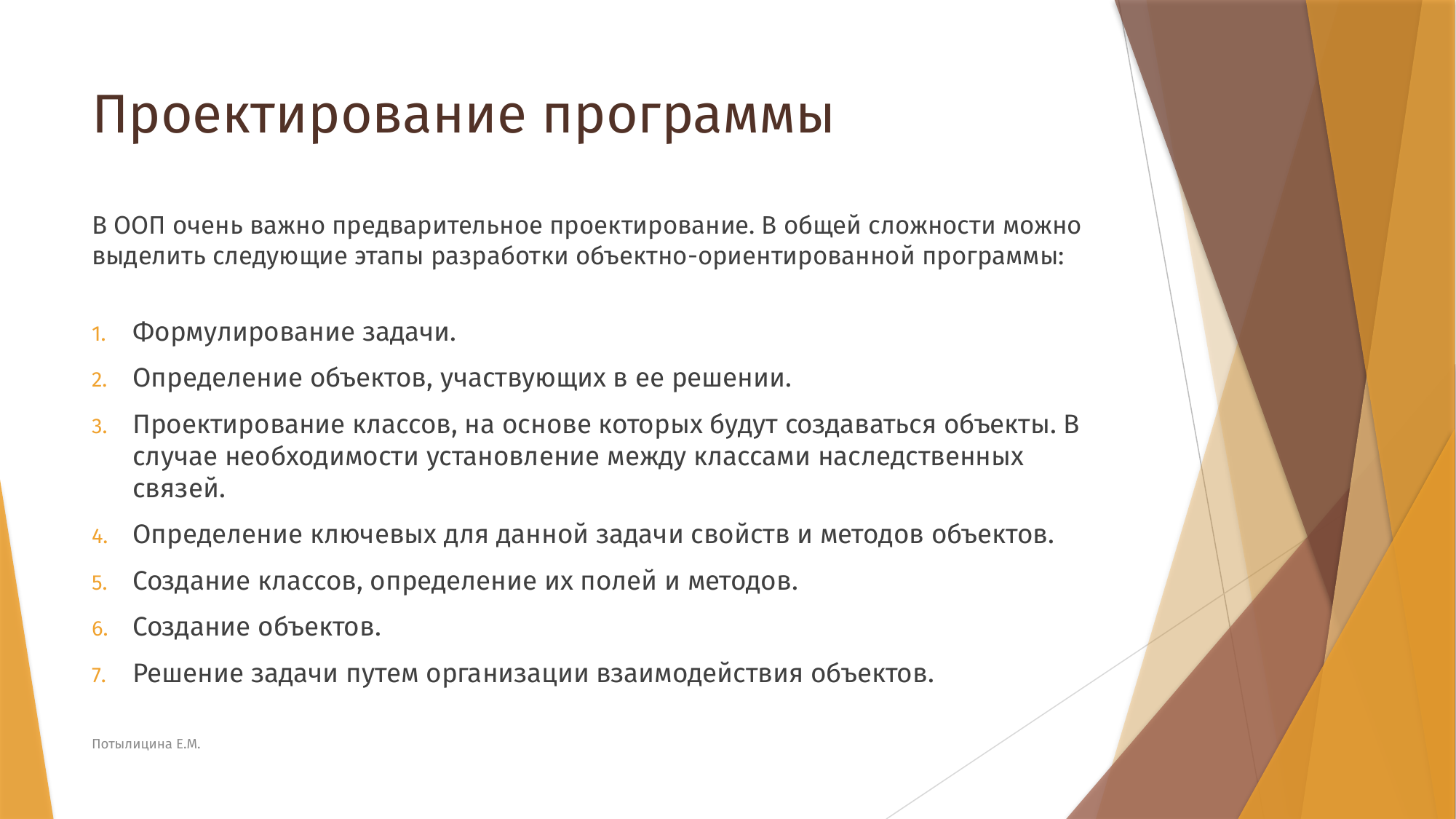

# Проектирование программы

В ООП очень важно предварительное проектирование. В общей сложности можно выделить следующие этапы разработки объектно-ориентированной программы:
Формулирование задачи.
Определение объектов, участвующих в ее решении.
Проектирование классов, на основе которых будут создаваться объекты. В случае необходимости установление между классами наследственных связей.
Определение ключевых для данной задачи свойств и методов объектов.
Создание классов, определение их полей и методов.
Создание объектов.
Решение задачи путем организации взаимодействия объектов.
Потылицина Е.М.